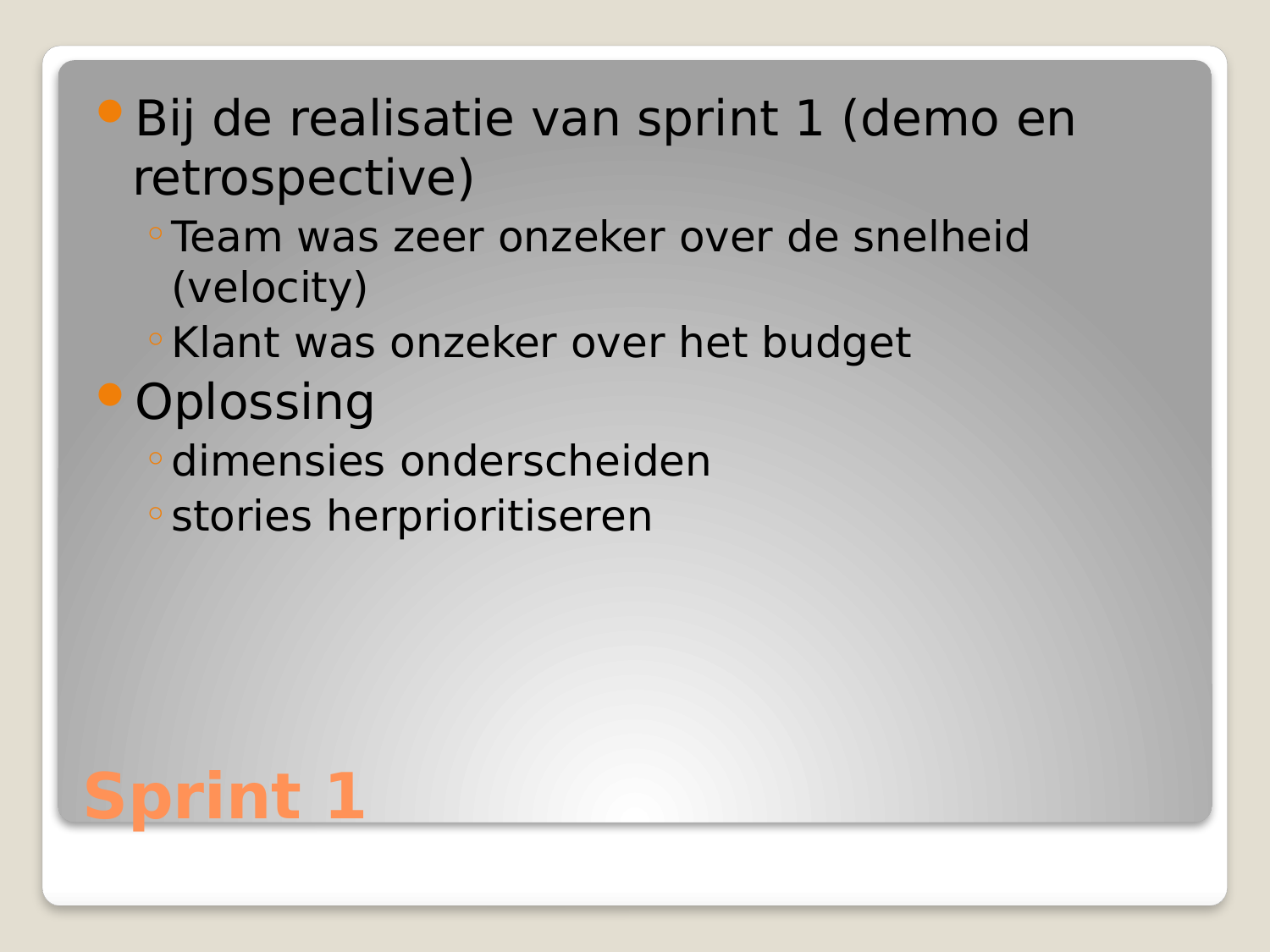

Bij de realisatie van sprint 1 (demo en retrospective)
Team was zeer onzeker over de snelheid (velocity)
Klant was onzeker over het budget
Oplossing
dimensies onderscheiden
stories herprioritiseren

# Sprint 1